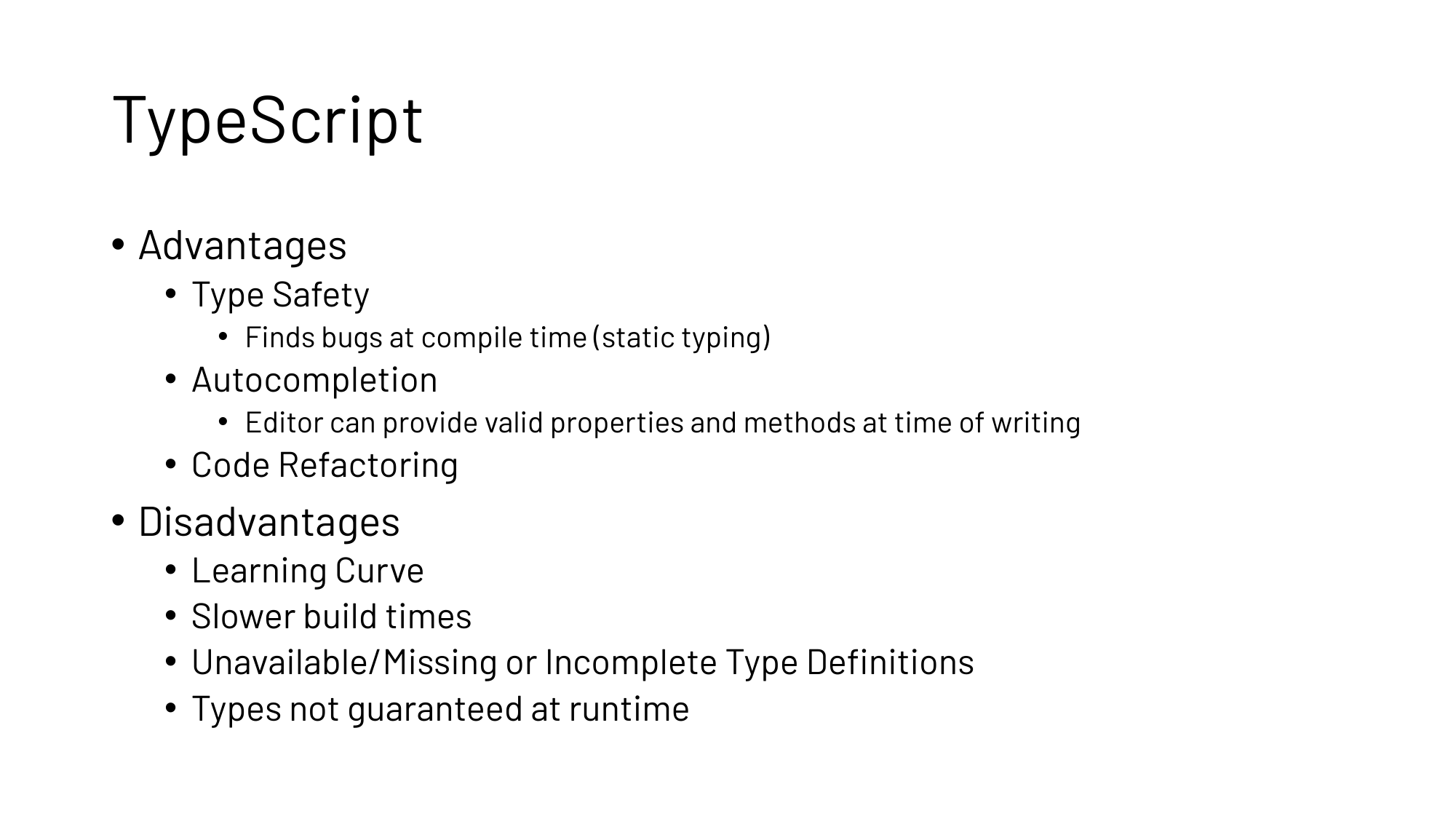

# TypeScript
Advantages
Type Safety
Finds bugs at compile time (static typing)
Autocompletion
Editor can provide valid properties and methods at time of writing
Code Refactoring
Disadvantages
Learning Curve
Slower build times
Unavailable/Missing or Incomplete Type Definitions
Types not guaranteed at runtime